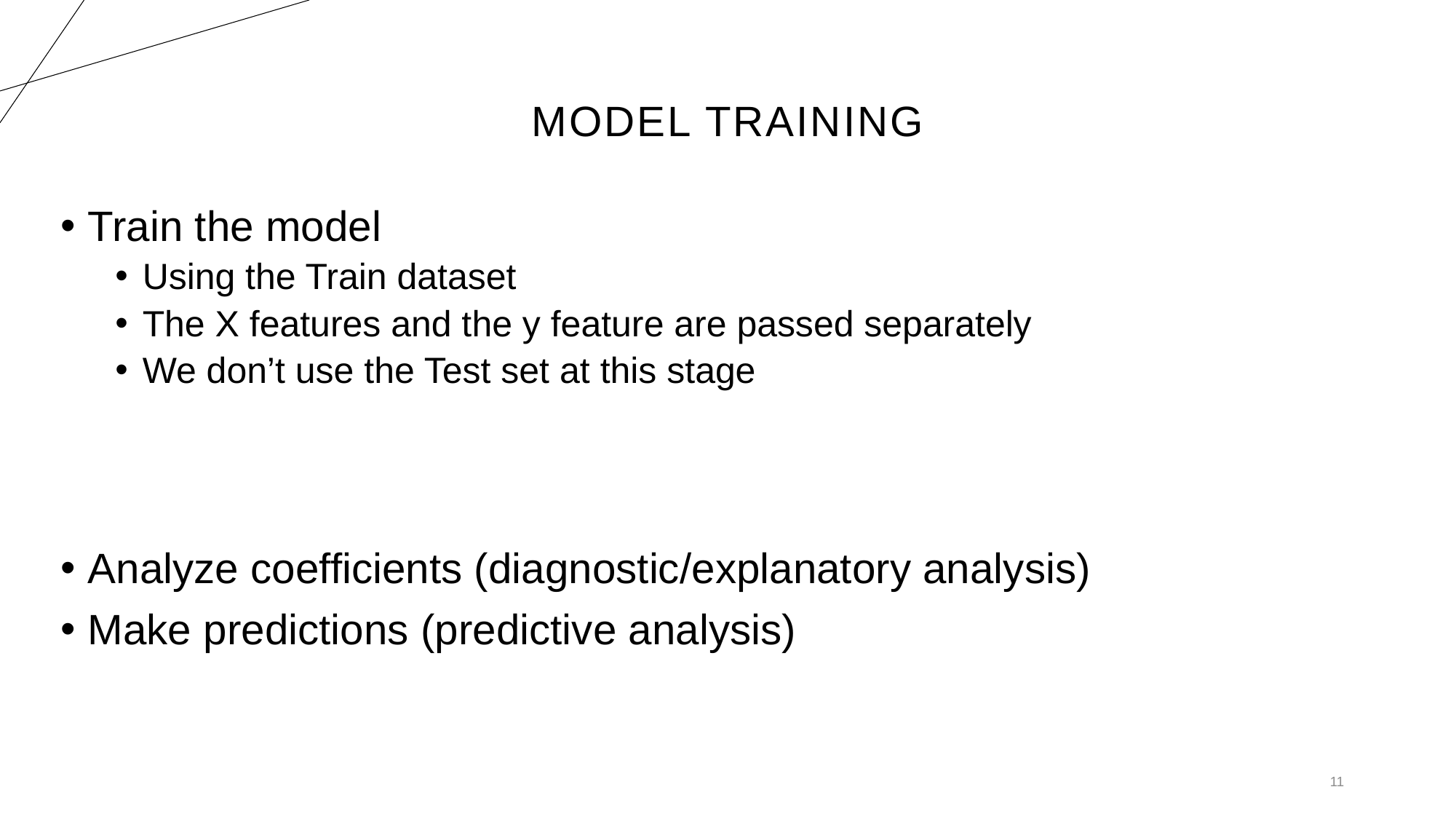

# MODEL TRAINING
Train the model
Using the Train dataset
The X features and the y feature are passed separately
We don’t use the Test set at this stage

Analyze coefficients (diagnostic/explanatory analysis)
Make predictions (predictive analysis)

11